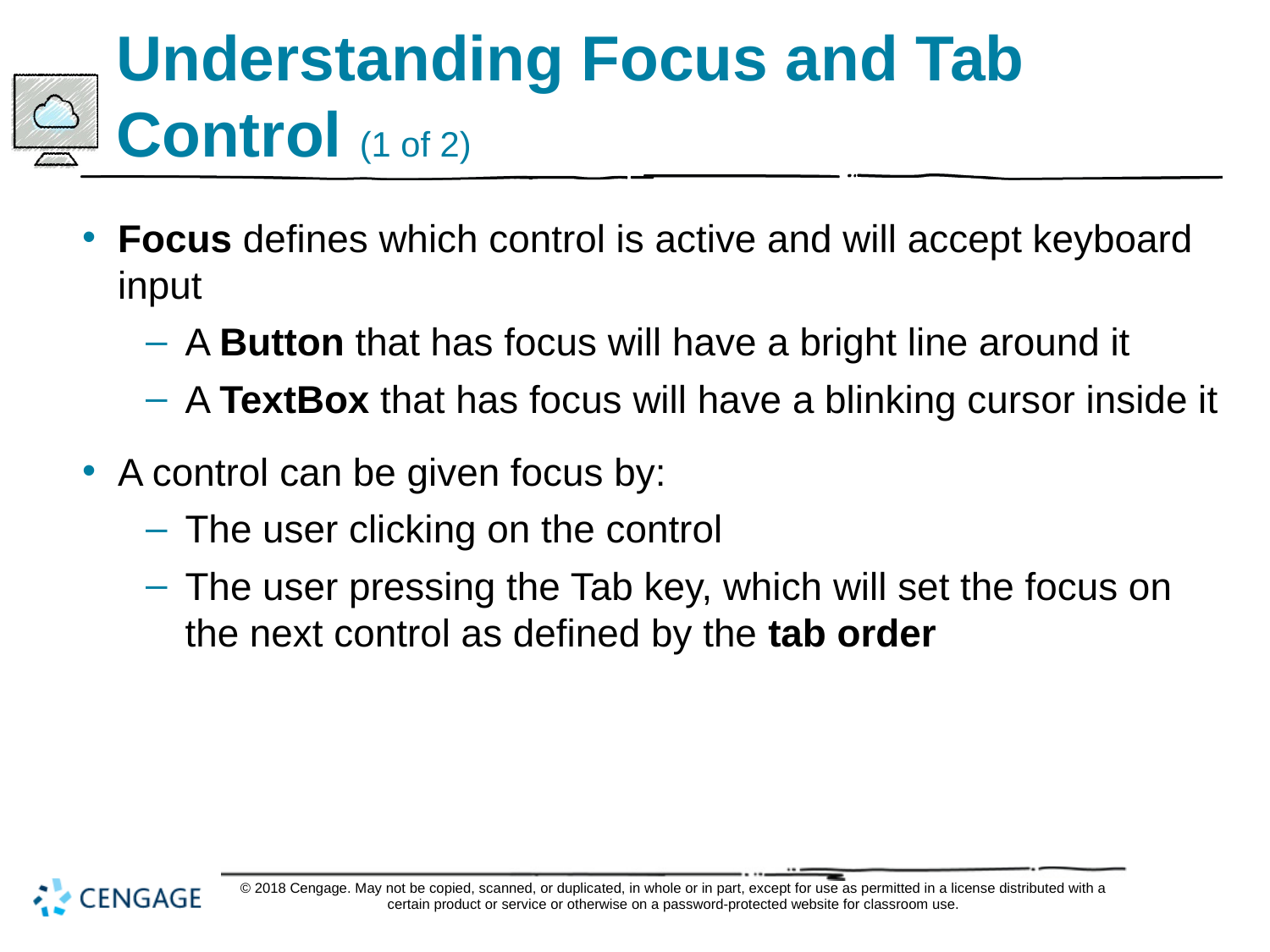

# Understanding Focus and Tab Control (1 of 2)
Focus defines which control is active and will accept keyboard input
A Button that has focus will have a bright line around it
A TextBox that has focus will have a blinking cursor inside it
A control can be given focus by:
The user clicking on the control
The user pressing the Tab key, which will set the focus on the next control as defined by the tab order
© 2018 Cengage. May not be copied, scanned, or duplicated, in whole or in part, except for use as permitted in a license distributed with a certain product or service or otherwise on a password-protected website for classroom use.